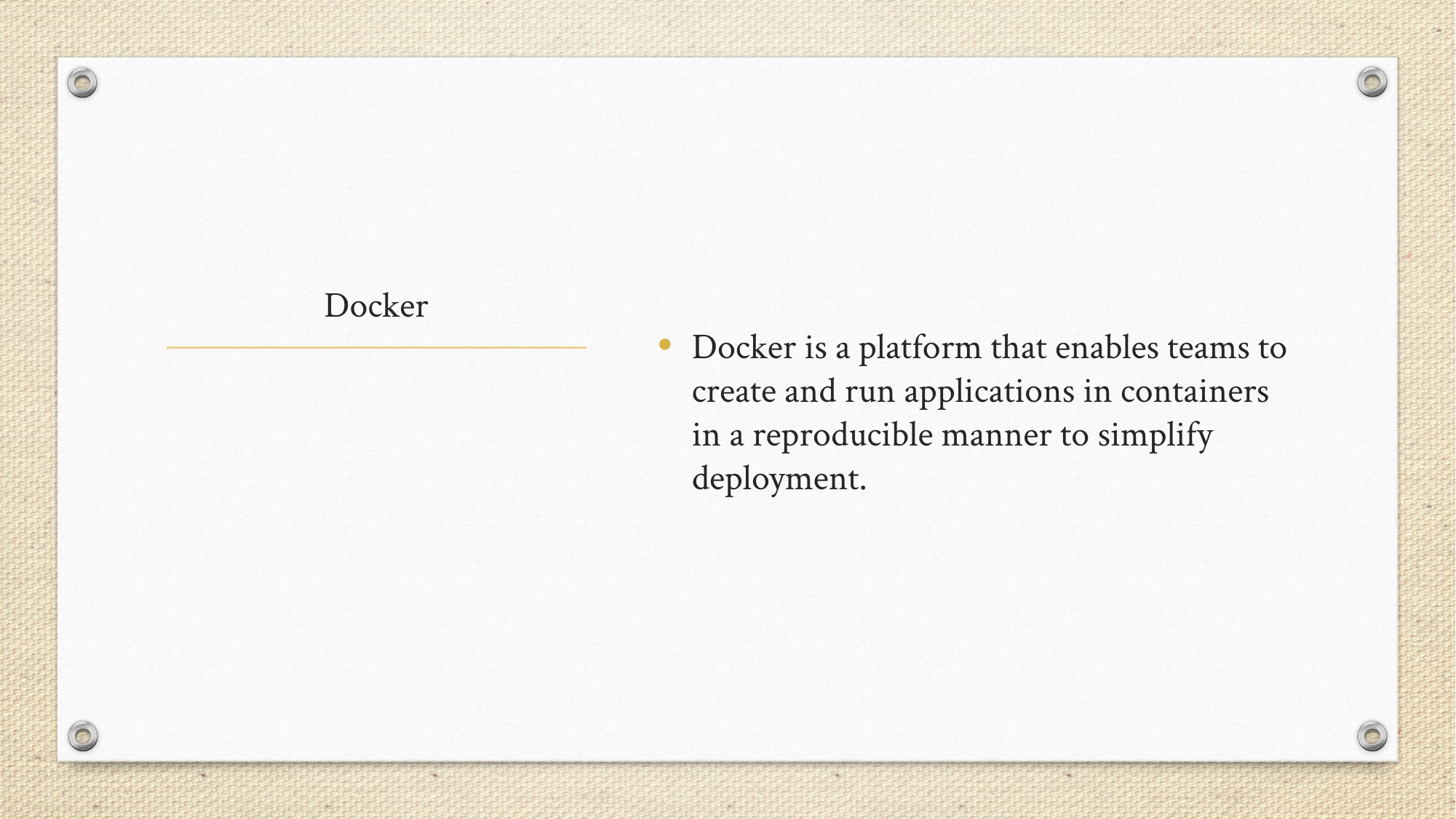

Docker is a platform that enables teams to create and run applications in containers in a reproducible manner to simplify deployment.
# Docker